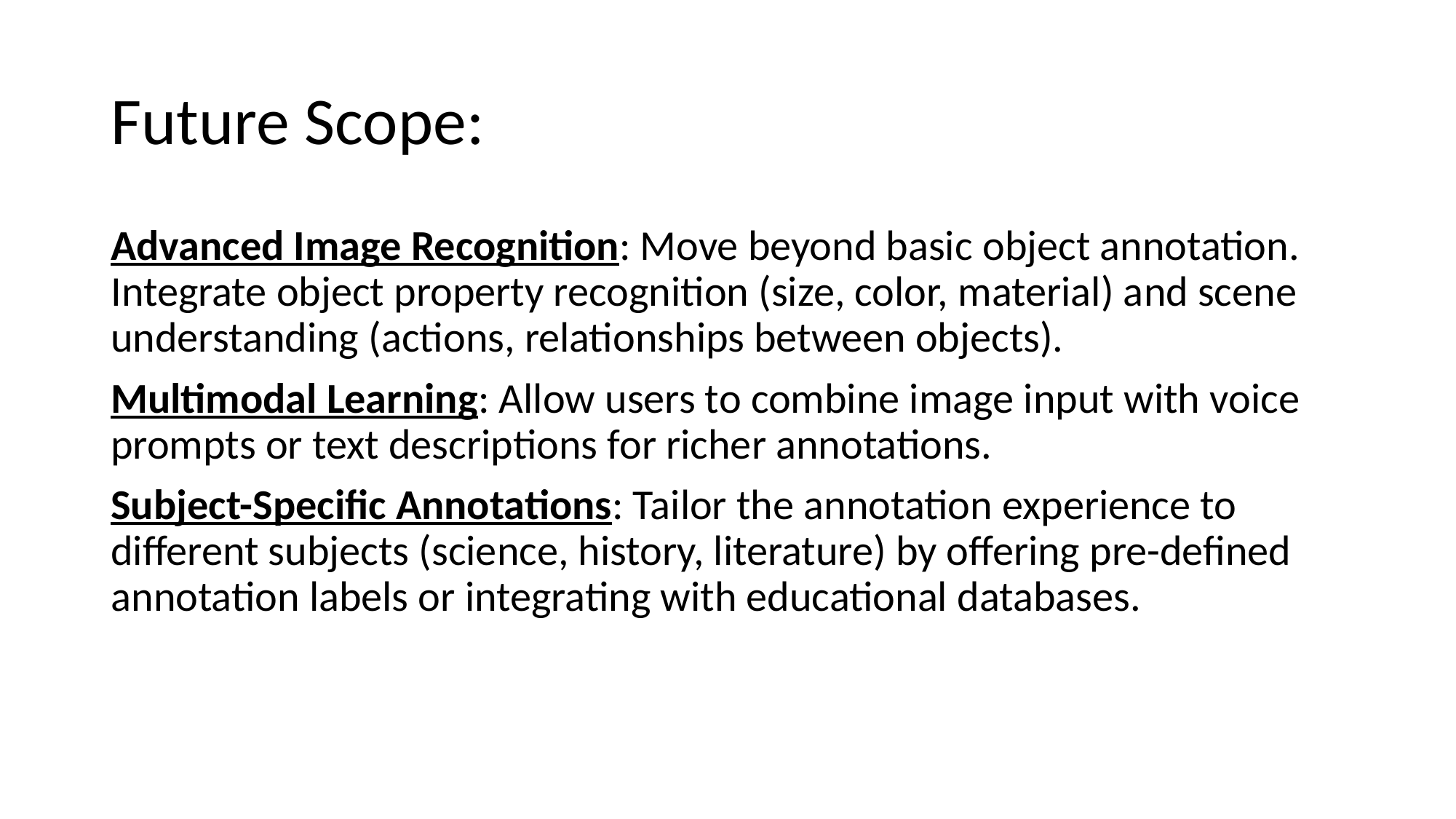

# Future Scope:
Advanced Image Recognition: Move beyond basic object annotation. Integrate object property recognition (size, color, material) and scene understanding (actions, relationships between objects).
Multimodal Learning: Allow users to combine image input with voice prompts or text descriptions for richer annotations.
Subject-Specific Annotations: Tailor the annotation experience to different subjects (science, history, literature) by offering pre-defined annotation labels or integrating with educational databases.